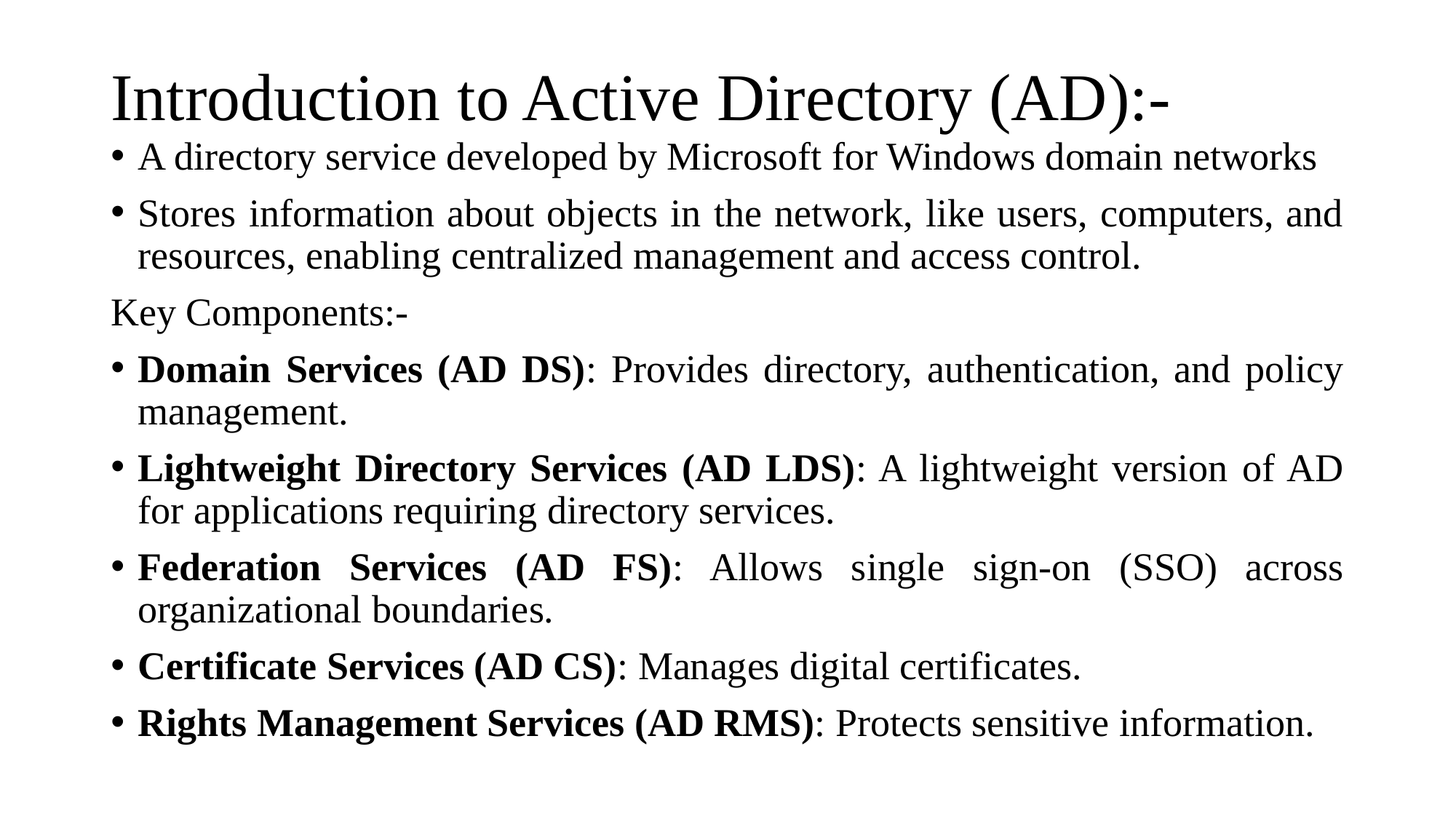

# Introduction to Active Directory (AD):-
A directory service developed by Microsoft for Windows domain networks
Stores information about objects in the network, like users, computers, and resources, enabling centralized management and access control.
Key Components:-
Domain Services (AD DS): Provides directory, authentication, and policy management.
Lightweight Directory Services (AD LDS): A lightweight version of AD for applications requiring directory services.
Federation Services (AD FS): Allows single sign-on (SSO) across organizational boundaries.
Certificate Services (AD CS): Manages digital certificates.
Rights Management Services (AD RMS): Protects sensitive information.